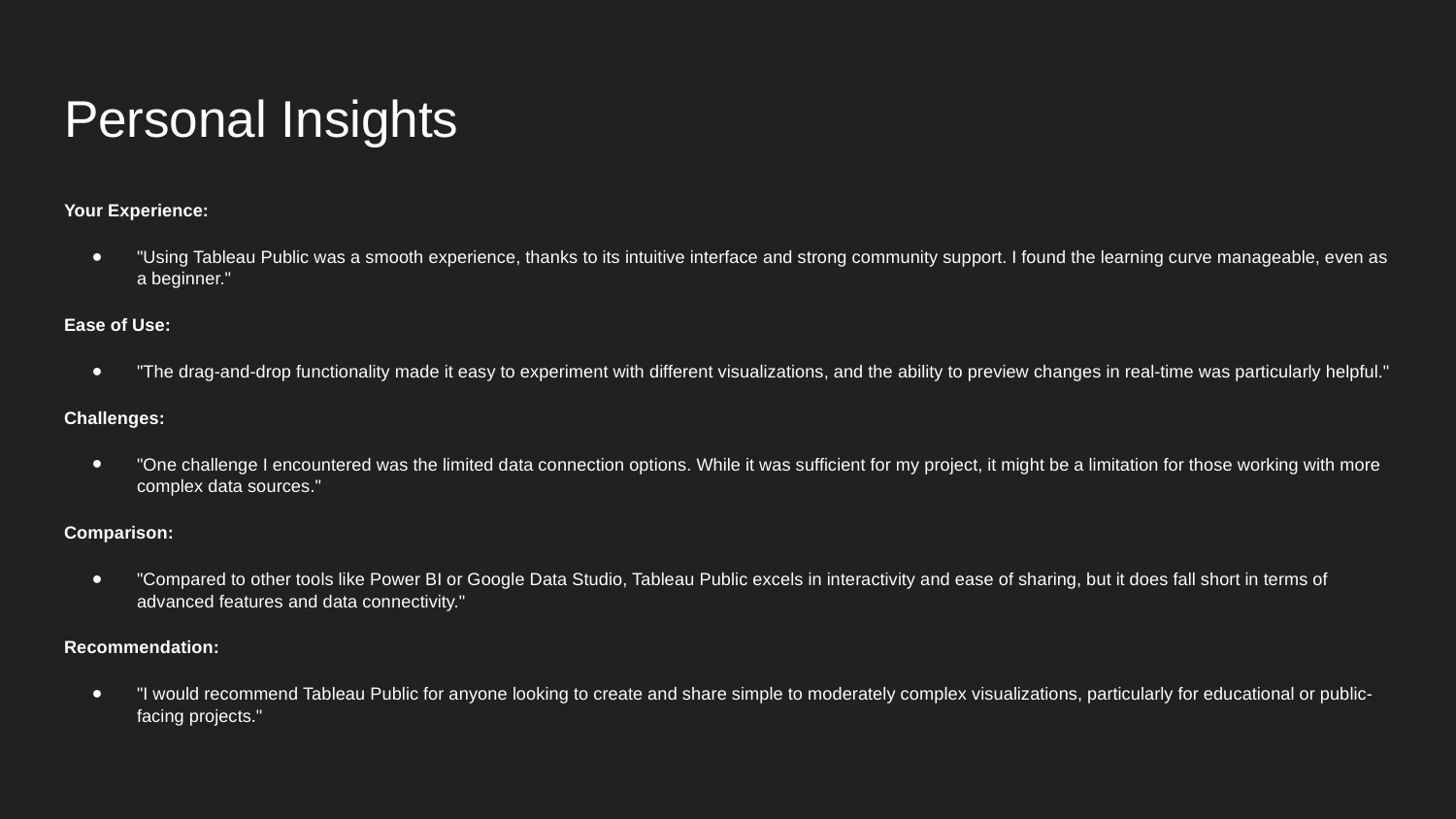

# Personal Insights
Your Experience:
"Using Tableau Public was a smooth experience, thanks to its intuitive interface and strong community support. I found the learning curve manageable, even as a beginner."
Ease of Use:
"The drag-and-drop functionality made it easy to experiment with different visualizations, and the ability to preview changes in real-time was particularly helpful."
Challenges:
"One challenge I encountered was the limited data connection options. While it was sufficient for my project, it might be a limitation for those working with more complex data sources."
Comparison:
"Compared to other tools like Power BI or Google Data Studio, Tableau Public excels in interactivity and ease of sharing, but it does fall short in terms of advanced features and data connectivity."
Recommendation:
"I would recommend Tableau Public for anyone looking to create and share simple to moderately complex visualizations, particularly for educational or public-facing projects."